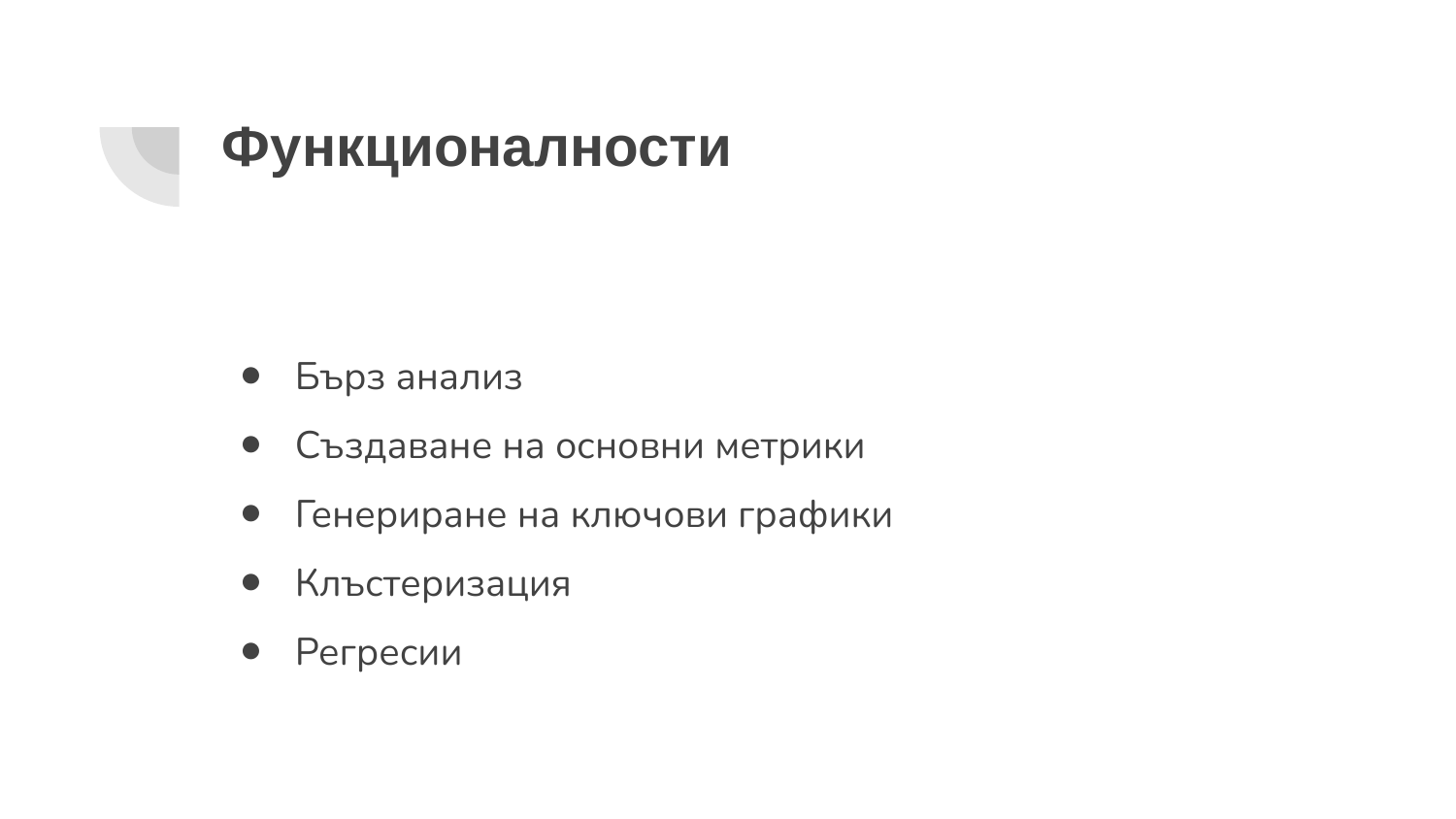

# Функционалности
Бърз анализ
Създаване на основни метрики
Генериране на ключови графики
Клъстеризация
Регресии